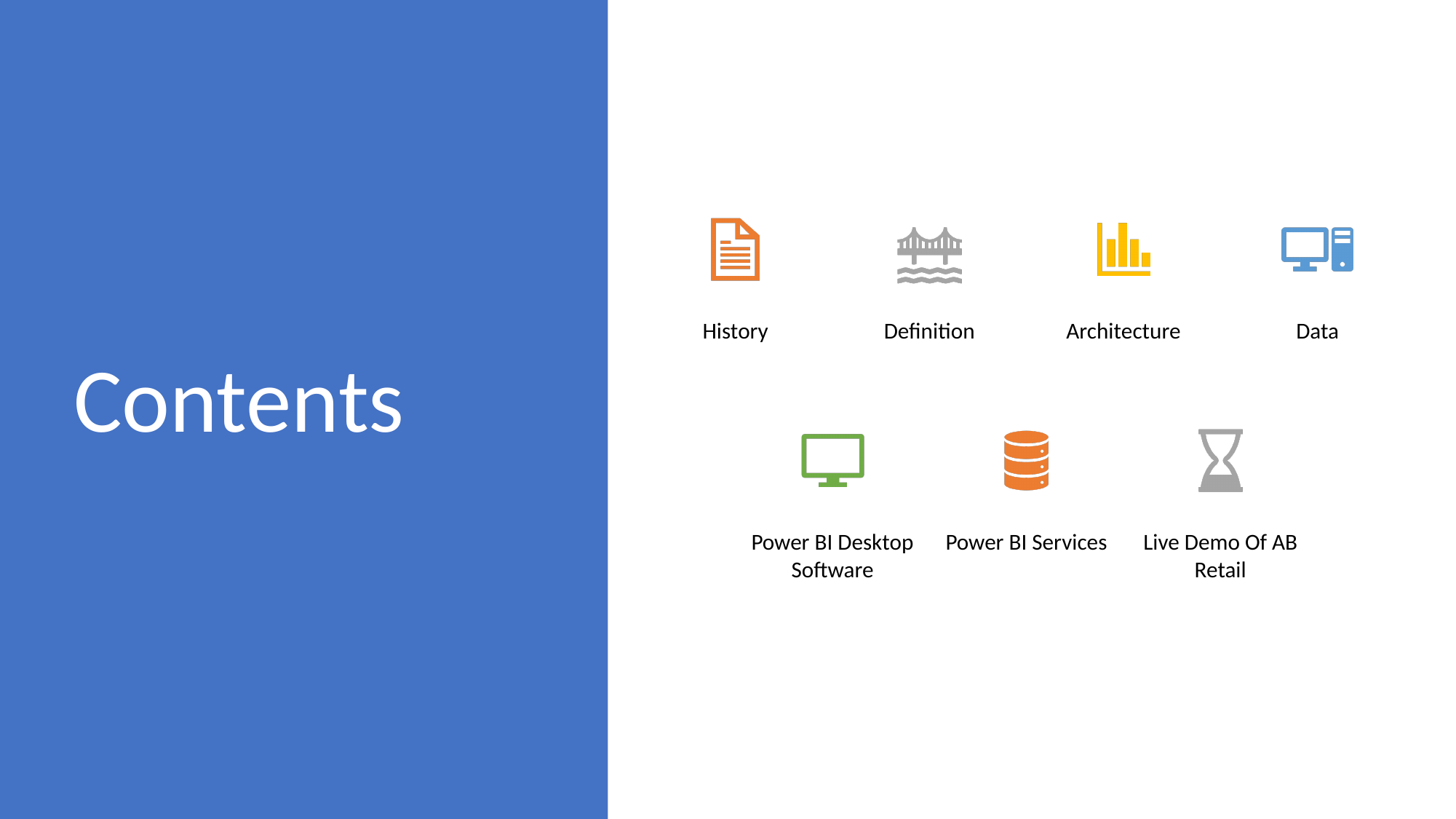

# Contents
History
Definition
Architecture
Data
Power BI Desktop Software
Power BI Services
Live Demo Of AB Retail